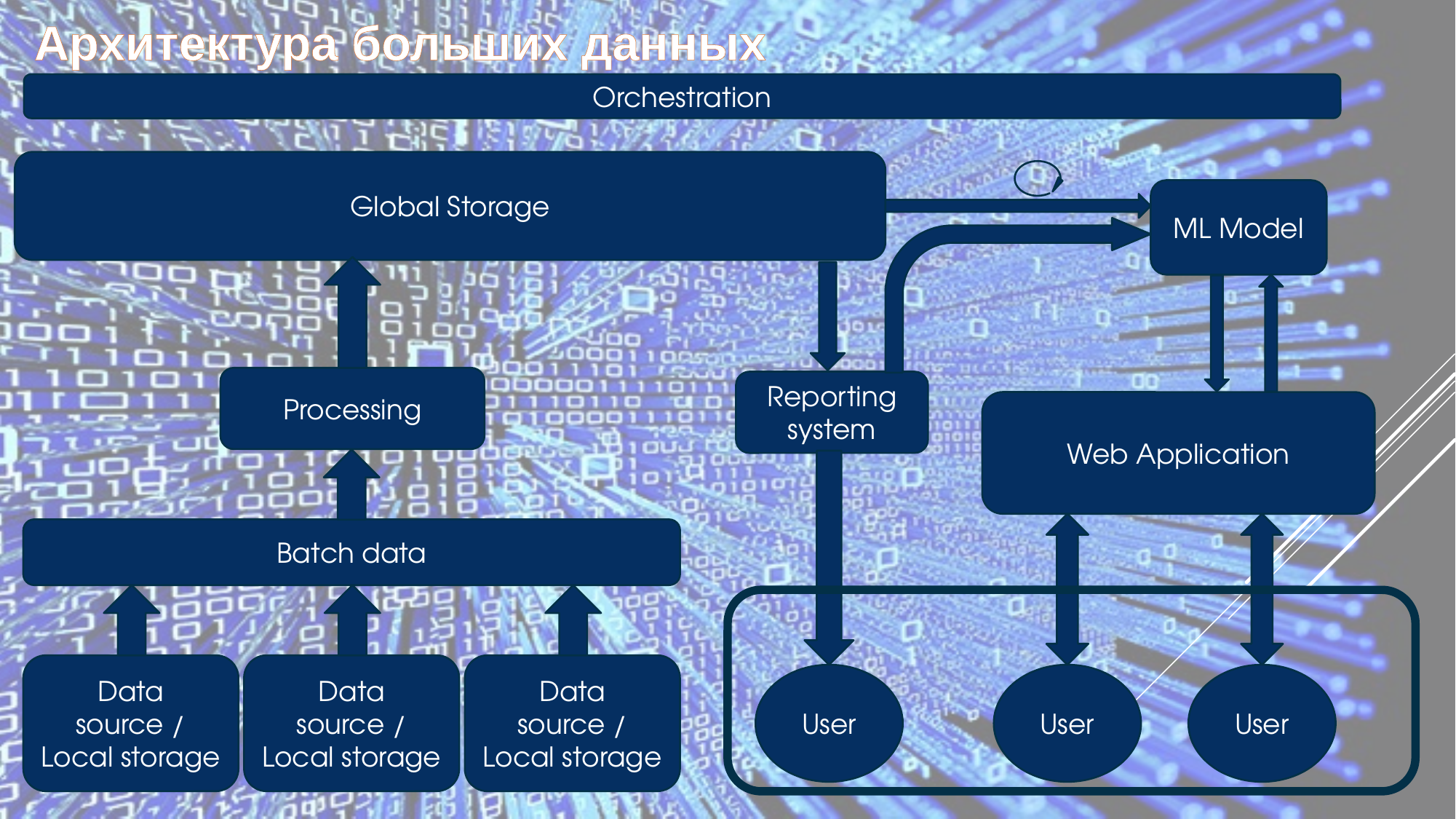

Архитектура больших данных
Orchestration
Global Storage

ML Model

Processing
Reporting system
Web Application

Batch data

Data source / Local storage
Data source / Local storage
Data source / Local storage
User
User
User